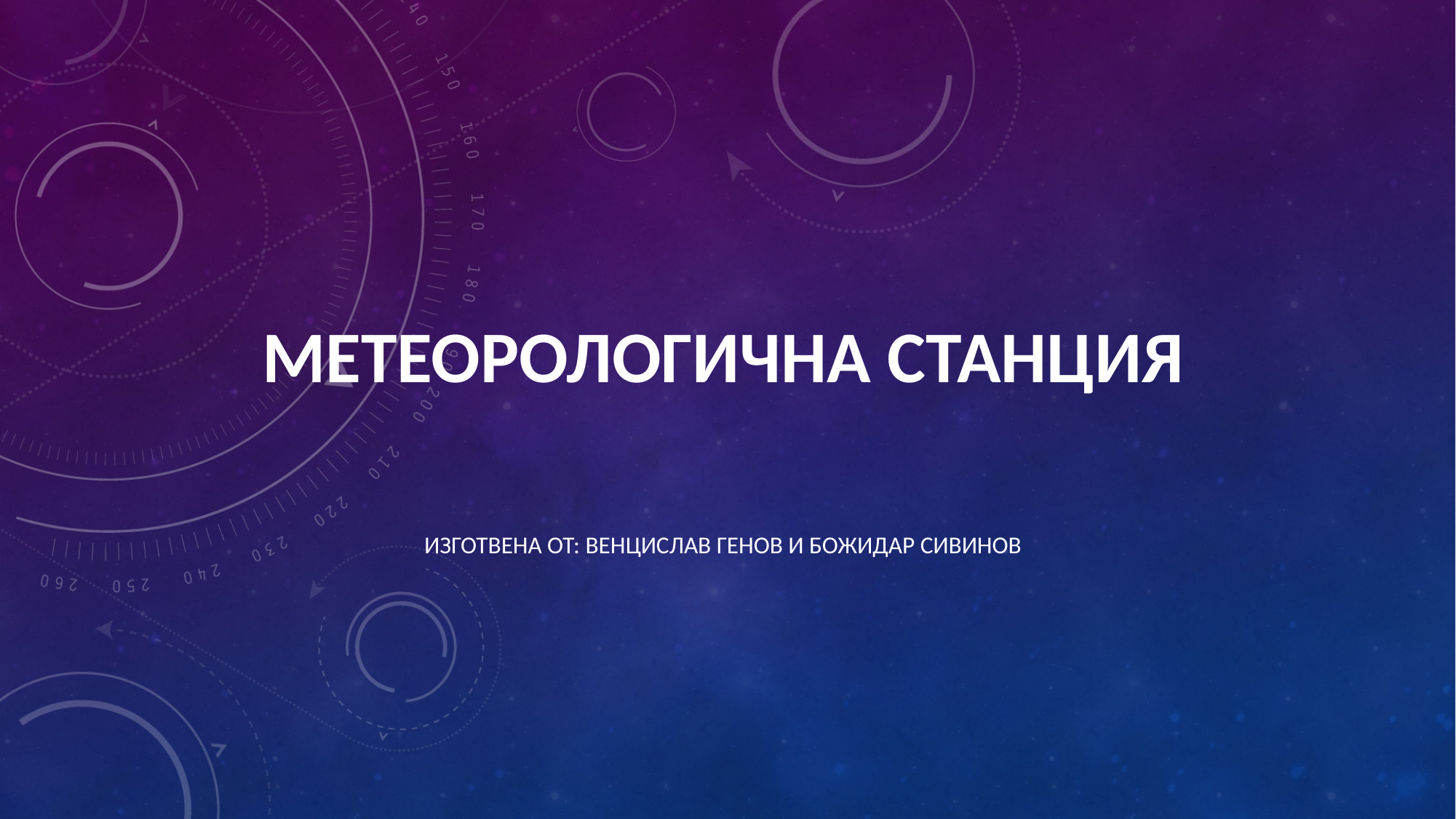

# Метеорологична Станция
ИзГОТВЕНА ОТ: Венцислав генов и божидар сивинов